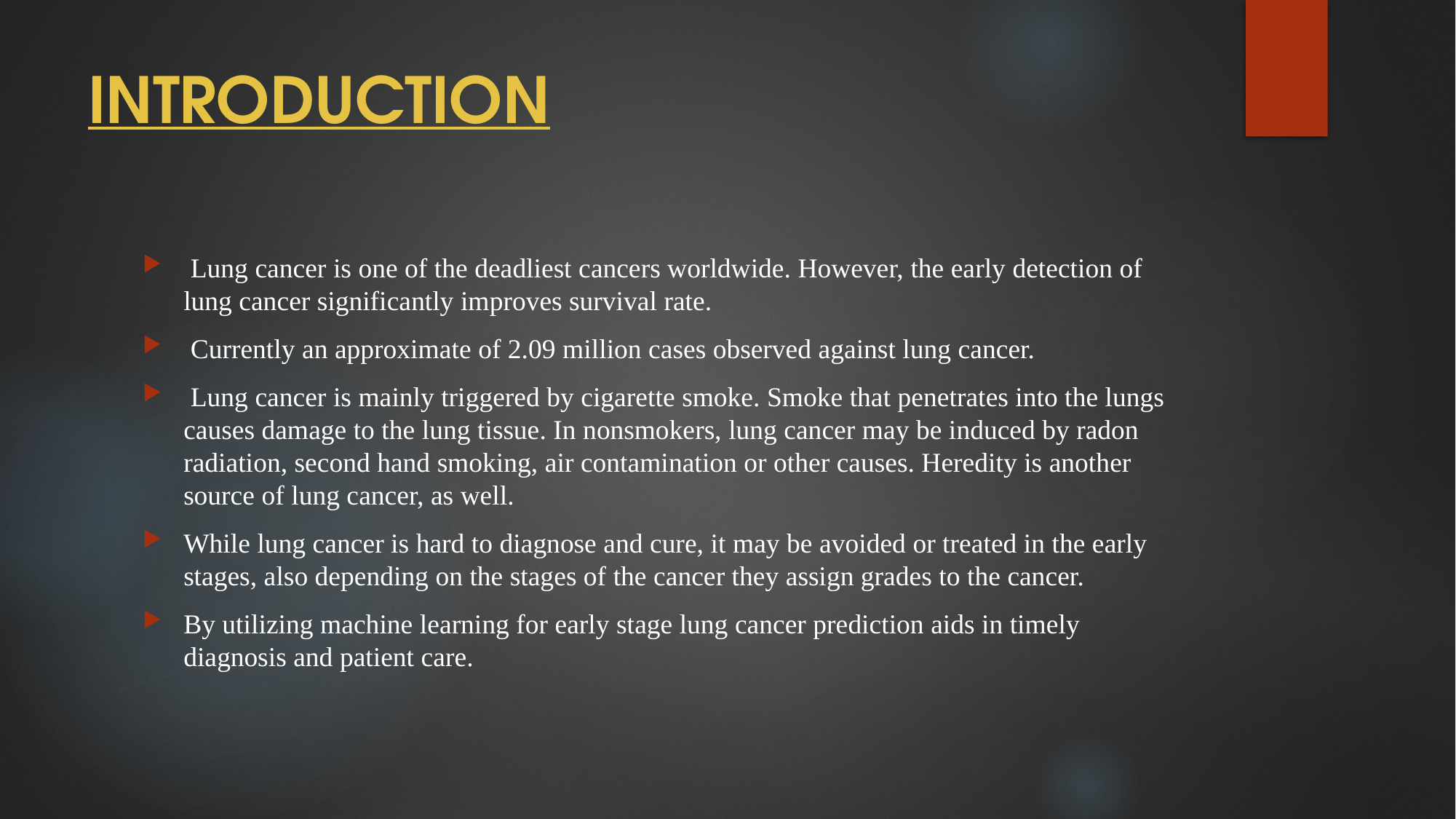

# INTRODUCTION
 Lung cancer is one of the deadliest cancers worldwide. However, the early detection of lung cancer significantly improves survival rate.
 Currently an approximate of 2.09 million cases observed against lung cancer.
 Lung cancer is mainly triggered by cigarette smoke. Smoke that penetrates into the lungs causes damage to the lung tissue. In nonsmokers, lung cancer may be induced by radon radiation, second hand smoking, air contamination or other causes. Heredity is another source of lung cancer, as well.
While lung cancer is hard to diagnose and cure, it may be avoided or treated in the early stages, also depending on the stages of the cancer they assign grades to the cancer.
By utilizing machine learning for early stage lung cancer prediction aids in timely diagnosis and patient care.